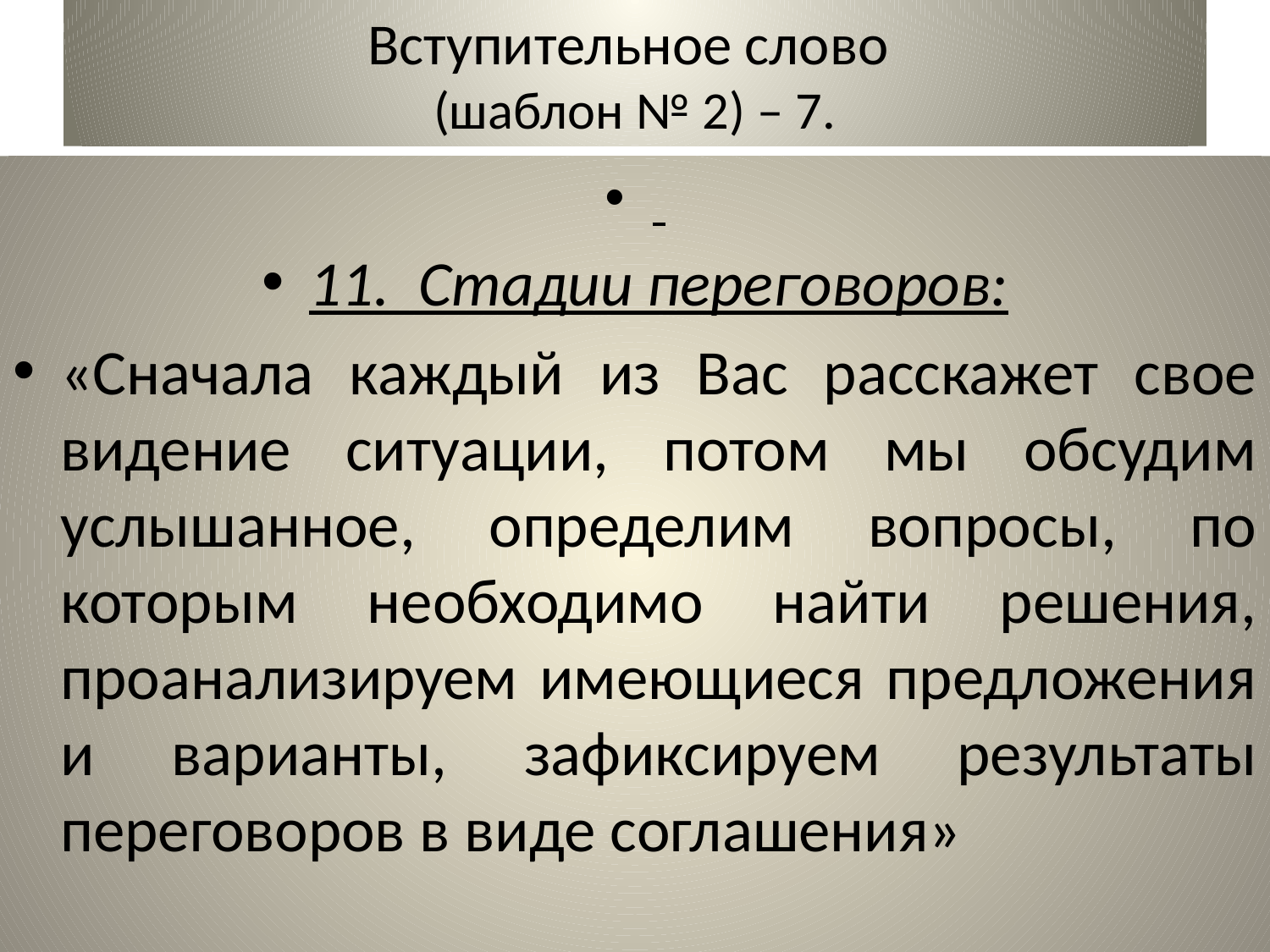

# Вступительное слово (шаблон № 2) – 7.

11.  Стадии переговоров:
«Сначала каждый из Вас расскажет свое видение ситуации, потом мы обсудим услышанное, определим вопросы, по которым необходимо найти решения, проанализируем имеющиеся предложения и варианты, зафиксируем результаты переговоров в виде соглашения»